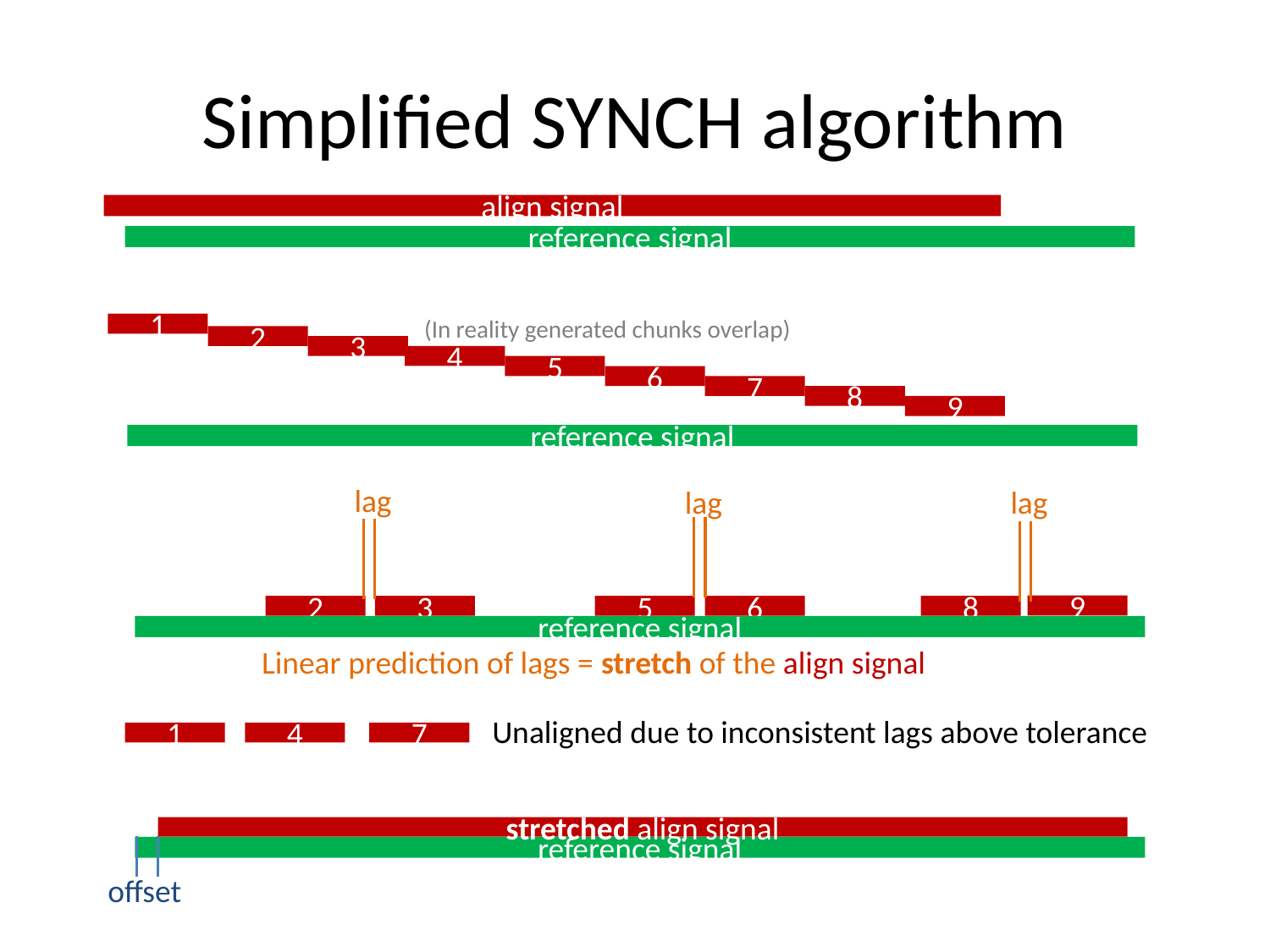

# Simplified SYNCH algorithm
align signal
reference signal
(In reality generated chunks overlap)
1
2
3
4
5
6
7
8
9
reference signal
lag
lag
lag
9
2
3
5
6
8
reference signal
Linear prediction of lags = stretch of the align signal
Unaligned due to inconsistent lags above tolerance
1
4
7
stretched align signal
reference signal
offset